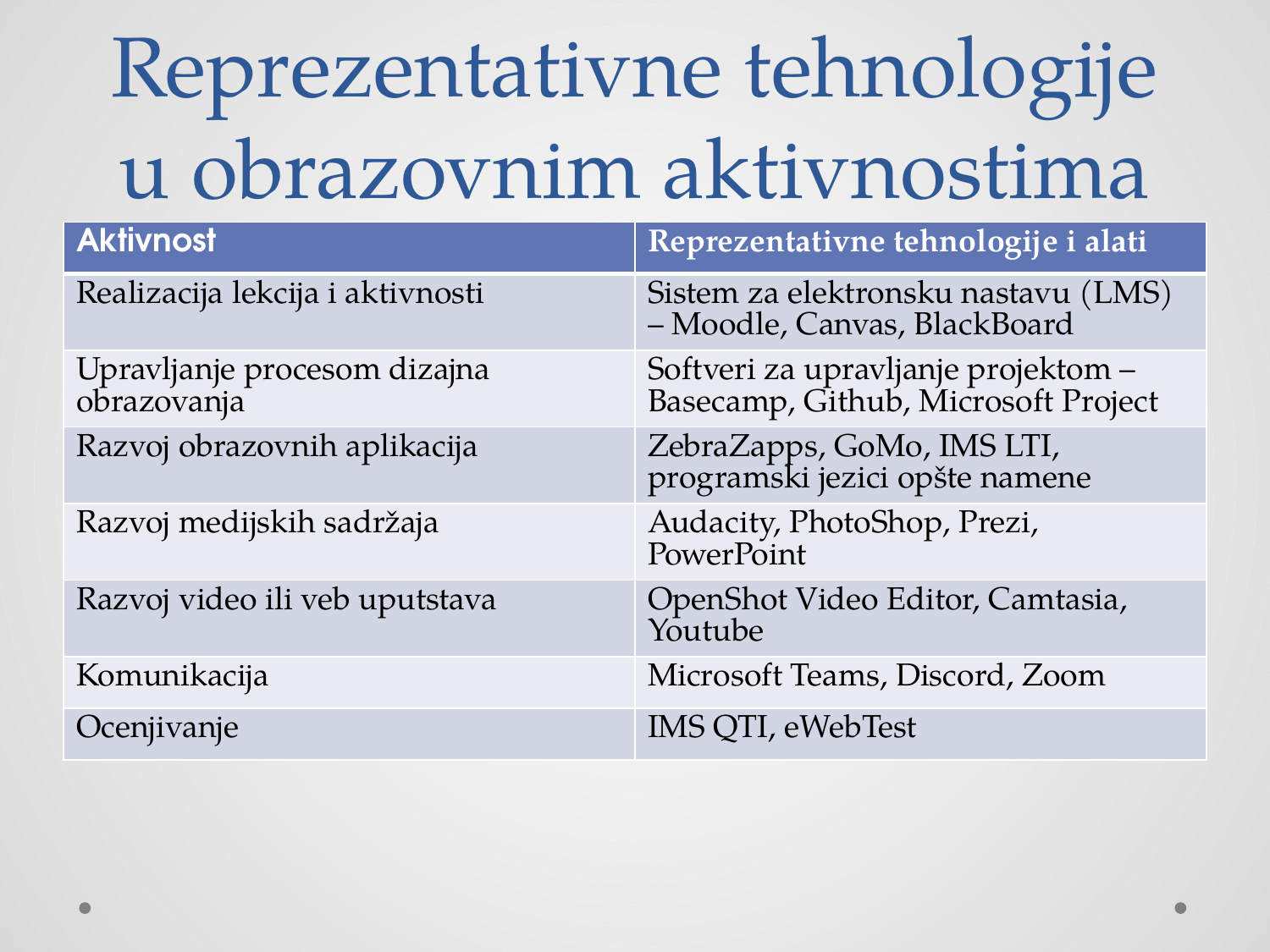

# Reprezentativne tehnologije u obrazovnim aktivnostima
| Aktivnost | Reprezentativne tehnologije i alati |
| --- | --- |
| Realizacija lekcija i aktivnosti | Sistem za elektronsku nastavu (LMS) – Moodle, Canvas, BlackBoard |
| Upravljanje procesom dizajna obrazovanja | Softveri za upravljanje projektom – Basecamp, Github, Microsoft Project |
| Razvoj obrazovnih aplikacija | ZebraZapps, GoMo, IMS LTI, programski jezici opšte namene |
| Razvoj medijskih sadržaja | Audacity, PhotoShop, Prezi, PowerPoint |
| Razvoj video ili veb uputstava | OpenShot Video Editor, Camtasia, Youtube |
| Komunikacija | Microsoft Teams, Discord, Zoom |
| Ocenjivanje | IMS QTI, eWebTest |